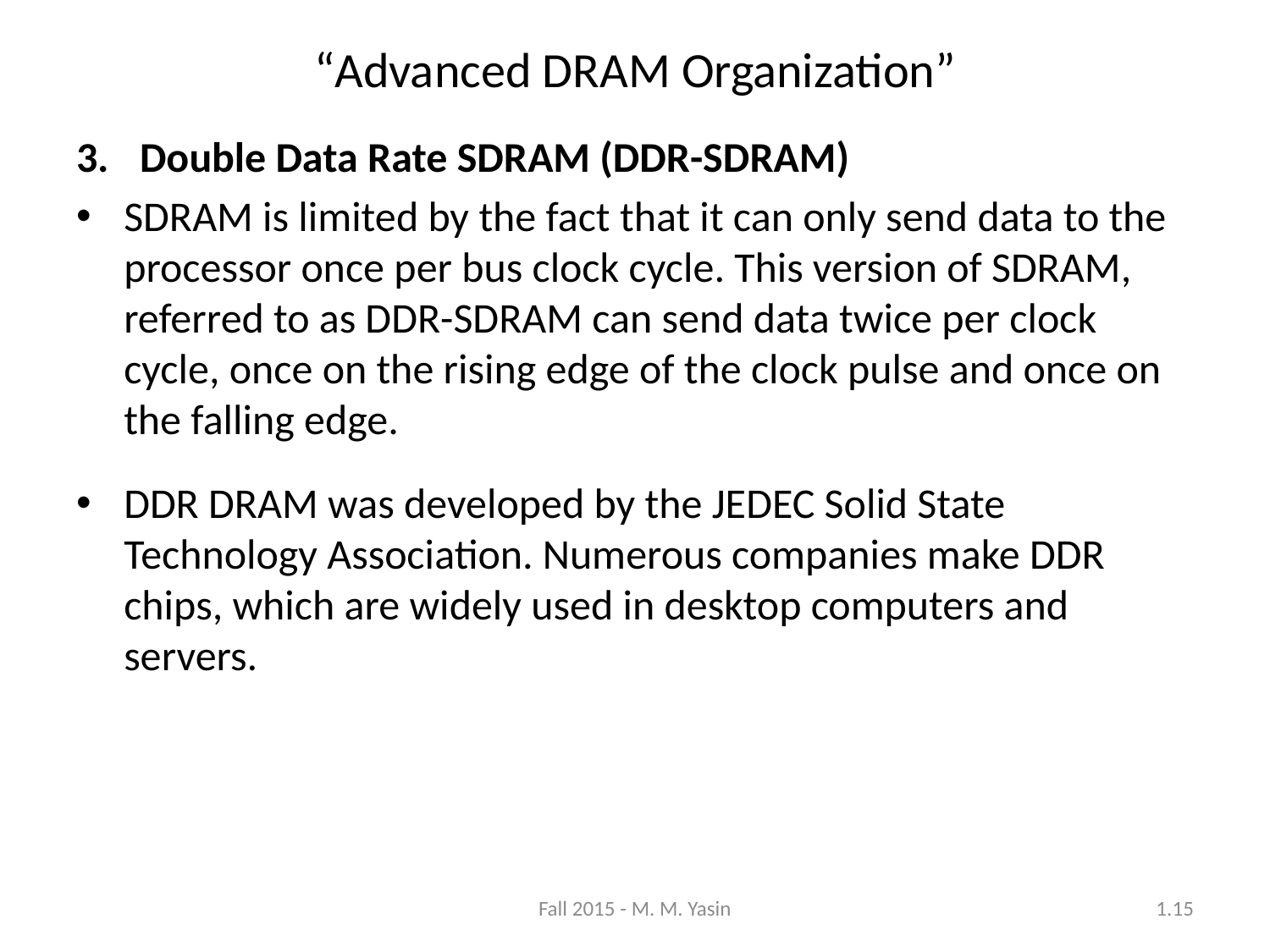

“Advanced DRAM Organization”

Double Data Rate SDRAM (DDR-SDRAM)
SDRAM is limited by the fact that it can only send data to the processor once per bus clock cycle. This version of SDRAM, referred to as DDR-SDRAM can send data twice per clock cycle, once on the rising edge of the clock pulse and once on the falling edge.

DDR DRAM was developed by the JEDEC Solid State Technology Association. Numerous companies make DDR chips, which are widely used in desktop computers and servers.
Fall 2015 - M. M. Yasin
1.15